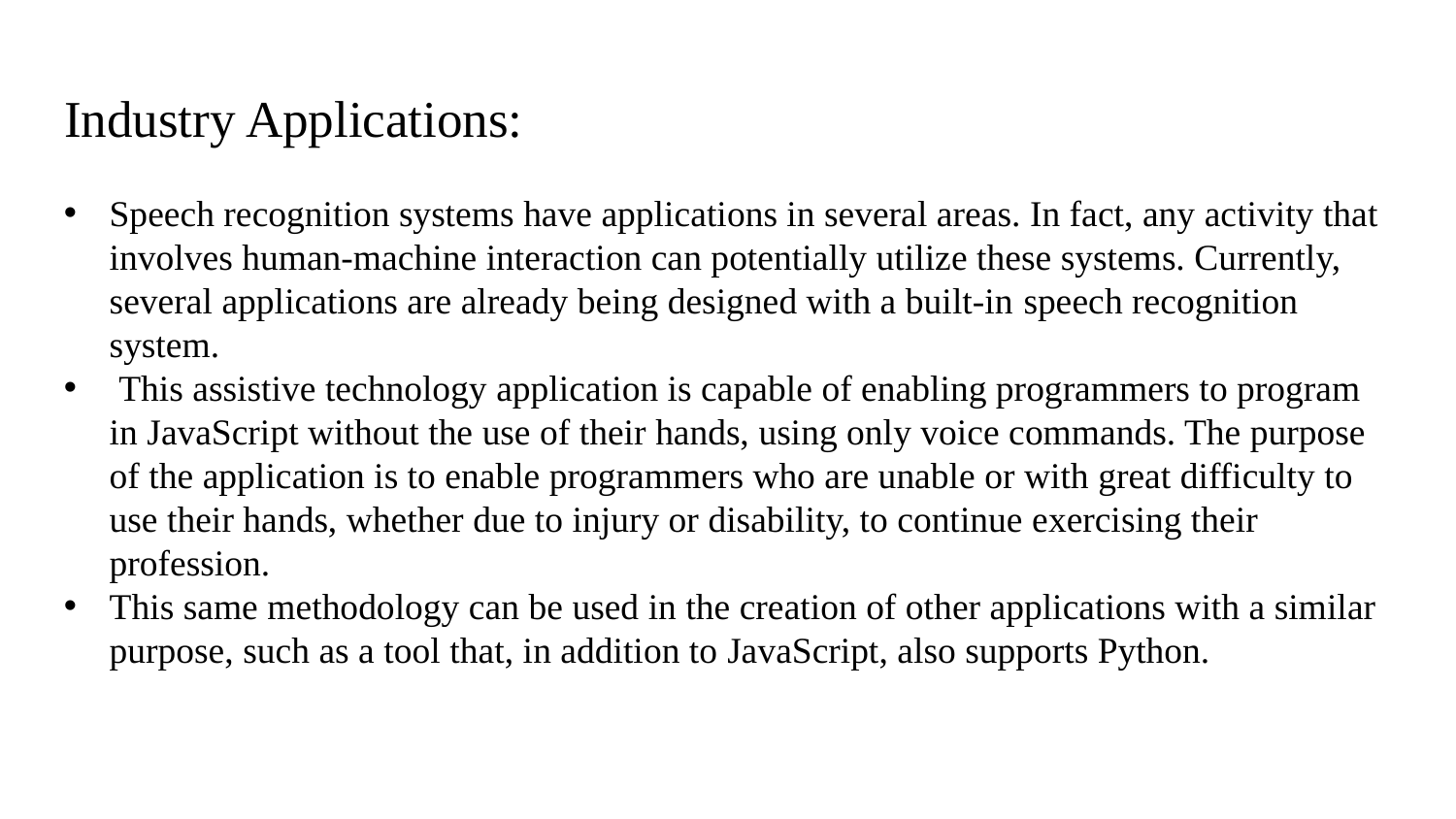

# Industry Applications:

Speech recognition systems have applications in several areas. In fact, any activity that involves human-machine interaction can potentially utilize these systems. Currently, several applications are already being designed with a built-in speech recognition system.
 This assistive technology application is capable of enabling programmers to program in JavaScript without the use of their hands, using only voice commands. The purpose of the application is to enable programmers who are unable or with great difficulty to use their hands, whether due to injury or disability, to continue exercising their profession.
This same methodology can be used in the creation of other applications with a similar purpose, such as a tool that, in addition to JavaScript, also supports Python.